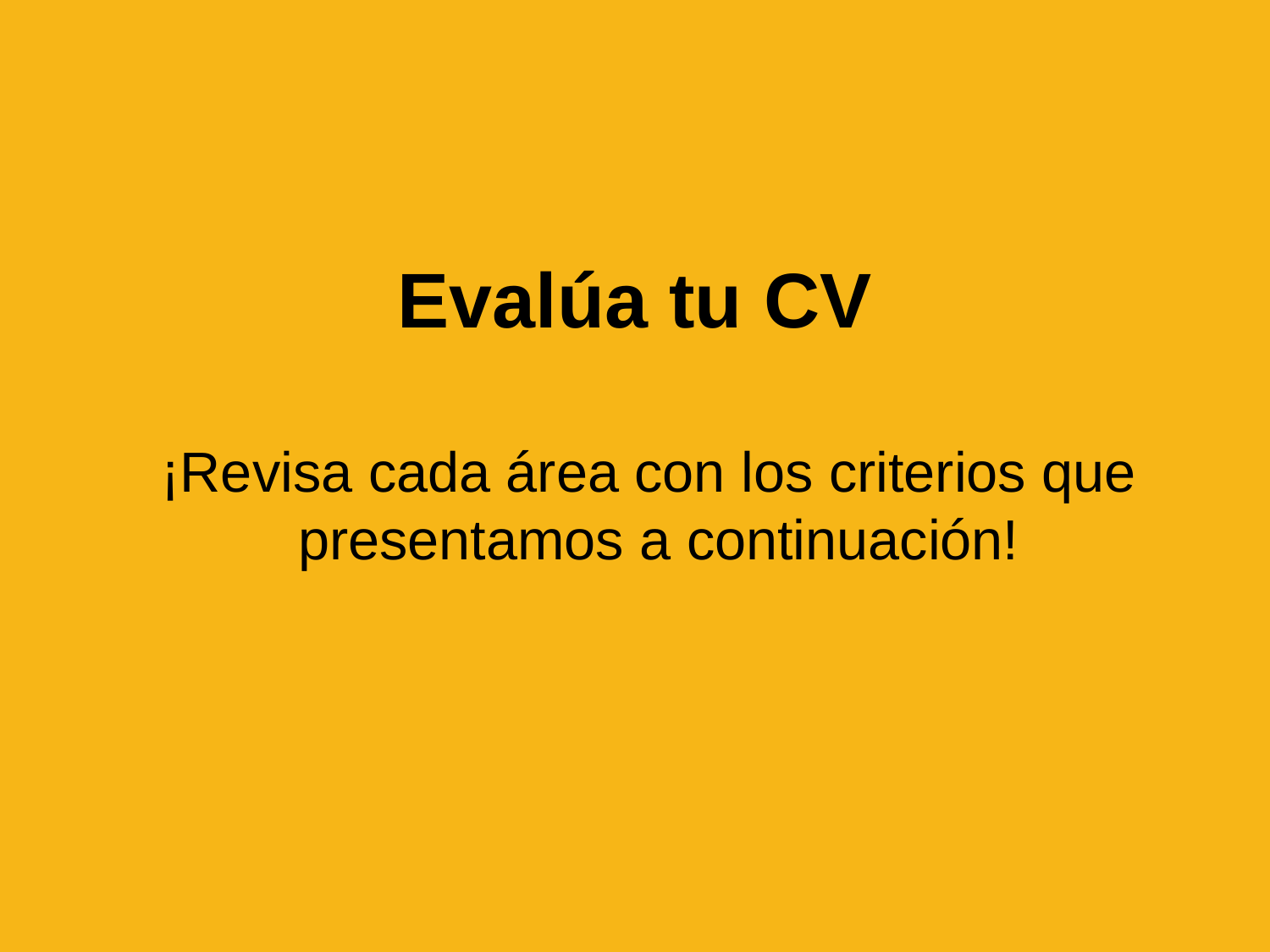

# Evalúa tu CV
¡Revisa cada área con los criterios que presentamos a continuación!